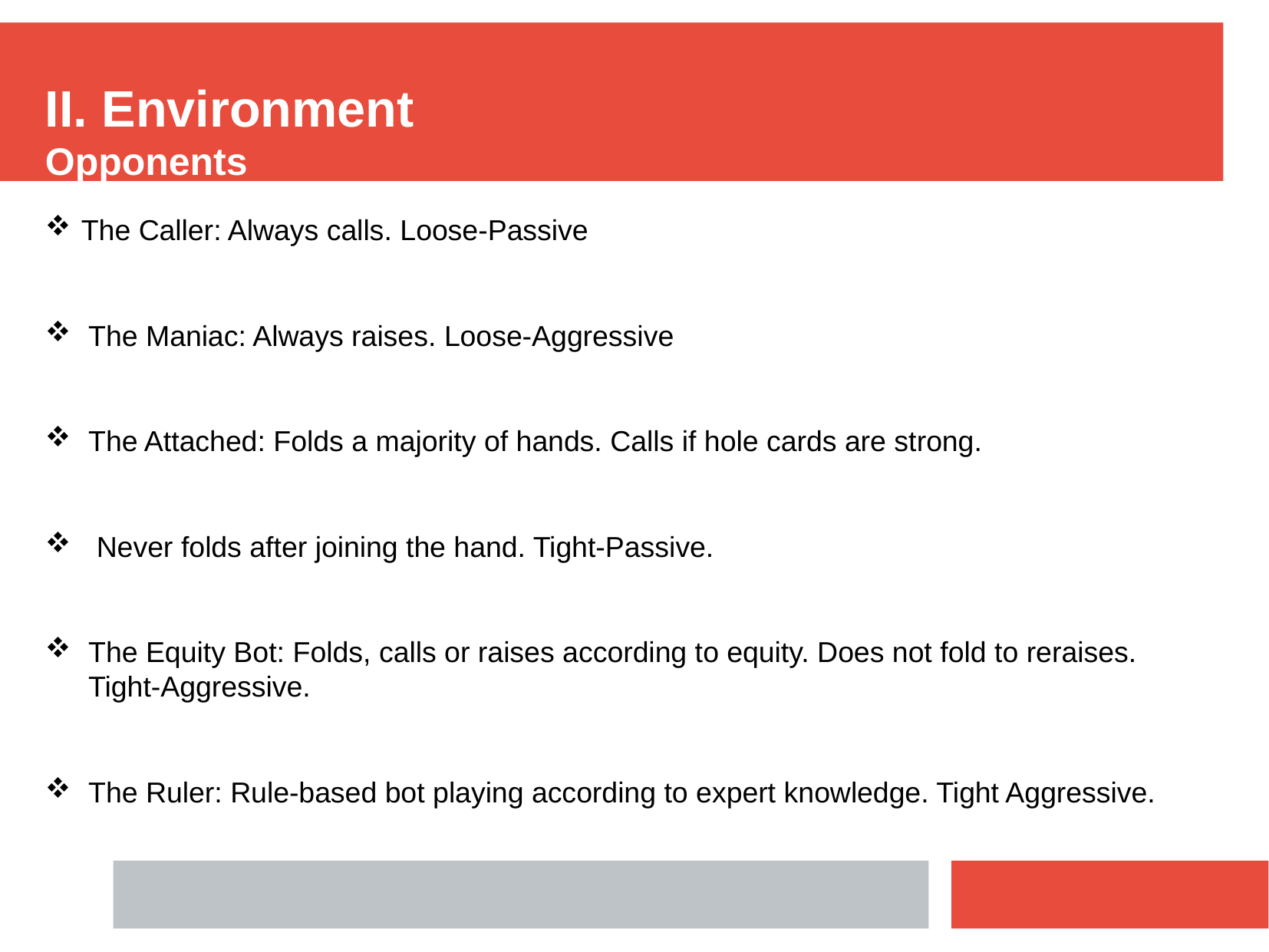

II. Environment
Opponents
The Caller: Always calls. Loose-Passive

The Maniac: Always raises. Loose-Aggressive

The Attached: Folds a majority of hands. Calls if hole cards are strong.

 Never folds after joining the hand. Tight-Passive.

The Equity Bot: Folds, calls or raises according to equity. Does not fold to reraises. Tight-Aggressive.

The Ruler: Rule-based bot playing according to expert knowledge. Tight Aggressive.